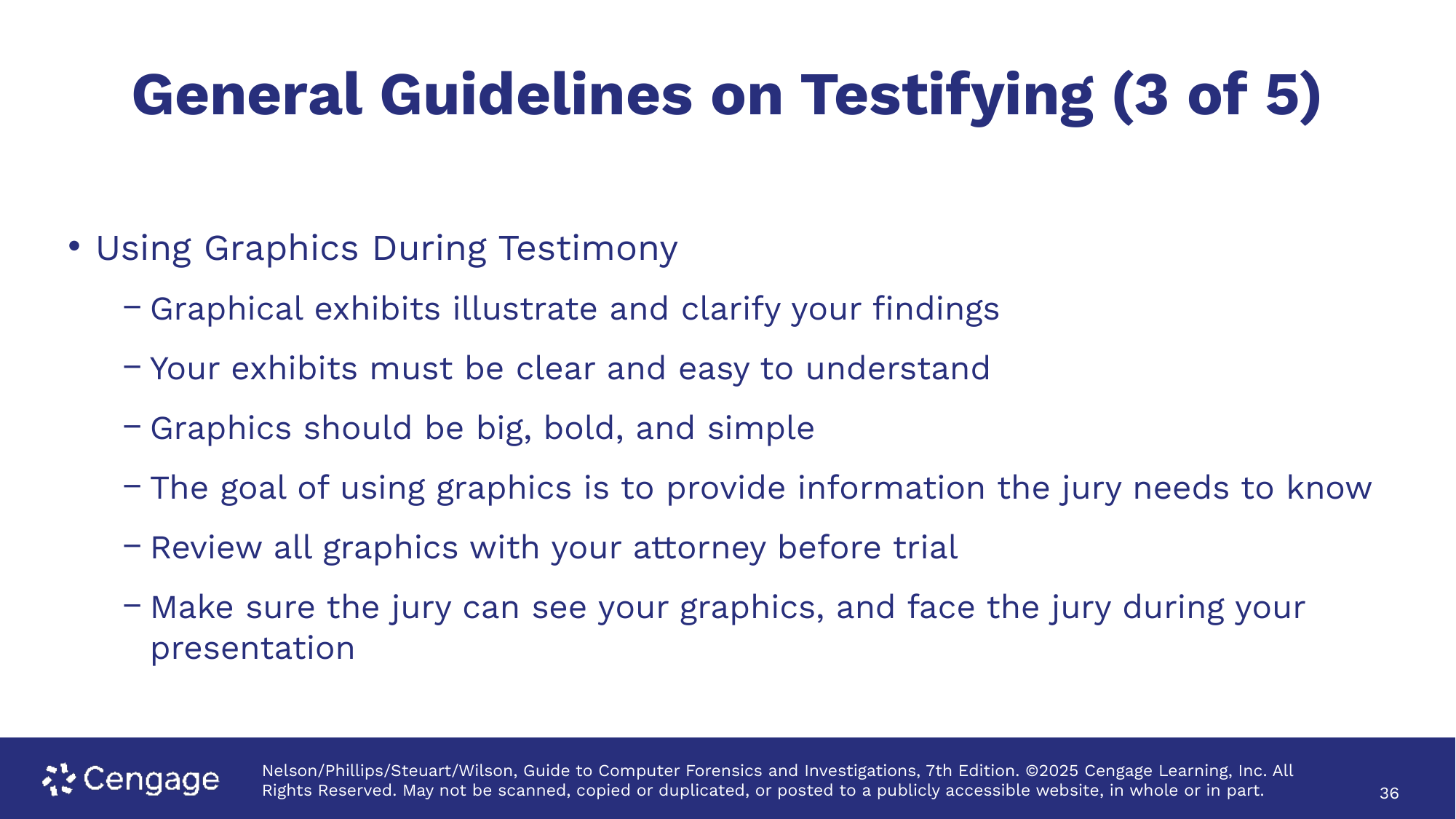

# General Guidelines on Testifying (3 of 5)
Using Graphics During Testimony
Graphical exhibits illustrate and clarify your findings
Your exhibits must be clear and easy to understand
Graphics should be big, bold, and simple
The goal of using graphics is to provide information the jury needs to know
Review all graphics with your attorney before trial
Make sure the jury can see your graphics, and face the jury during your presentation